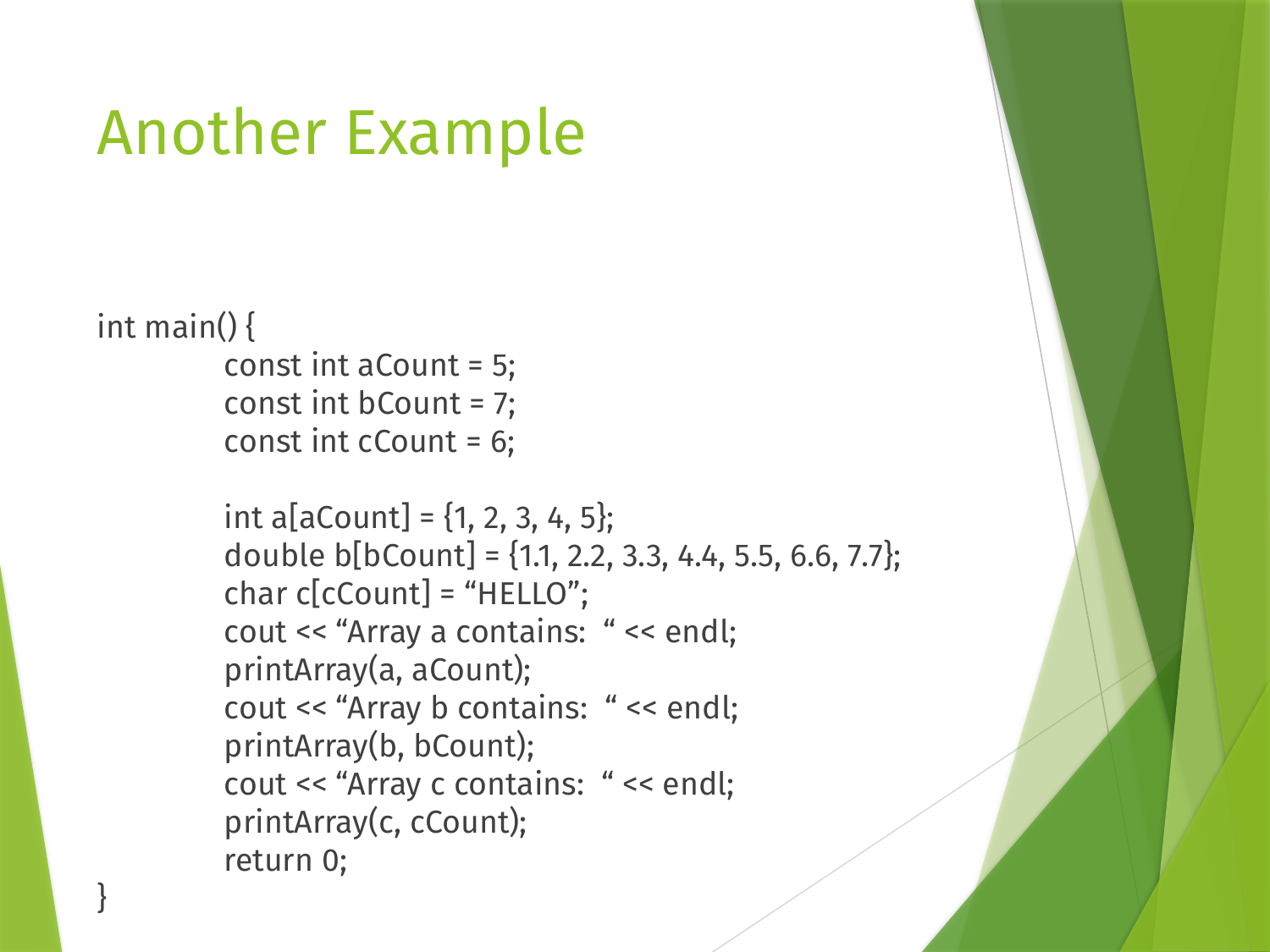

# Another Example
int main() {
	const int aCount = 5;
	const int bCount = 7;
	const int cCount = 6;

	int a[aCount] = {1, 2, 3, 4, 5};
	double b[bCount] = {1.1, 2.2, 3.3, 4.4, 5.5, 6.6, 7.7};
	char c[cCount] = “HELLO”;
	cout << “Array a contains:  “ << endl;
	printArray(a, aCount);
	cout << “Array b contains:  “ << endl;
	printArray(b, bCount);
	cout << “Array c contains:  “ << endl;
	printArray(c, cCount);
	return 0;
}